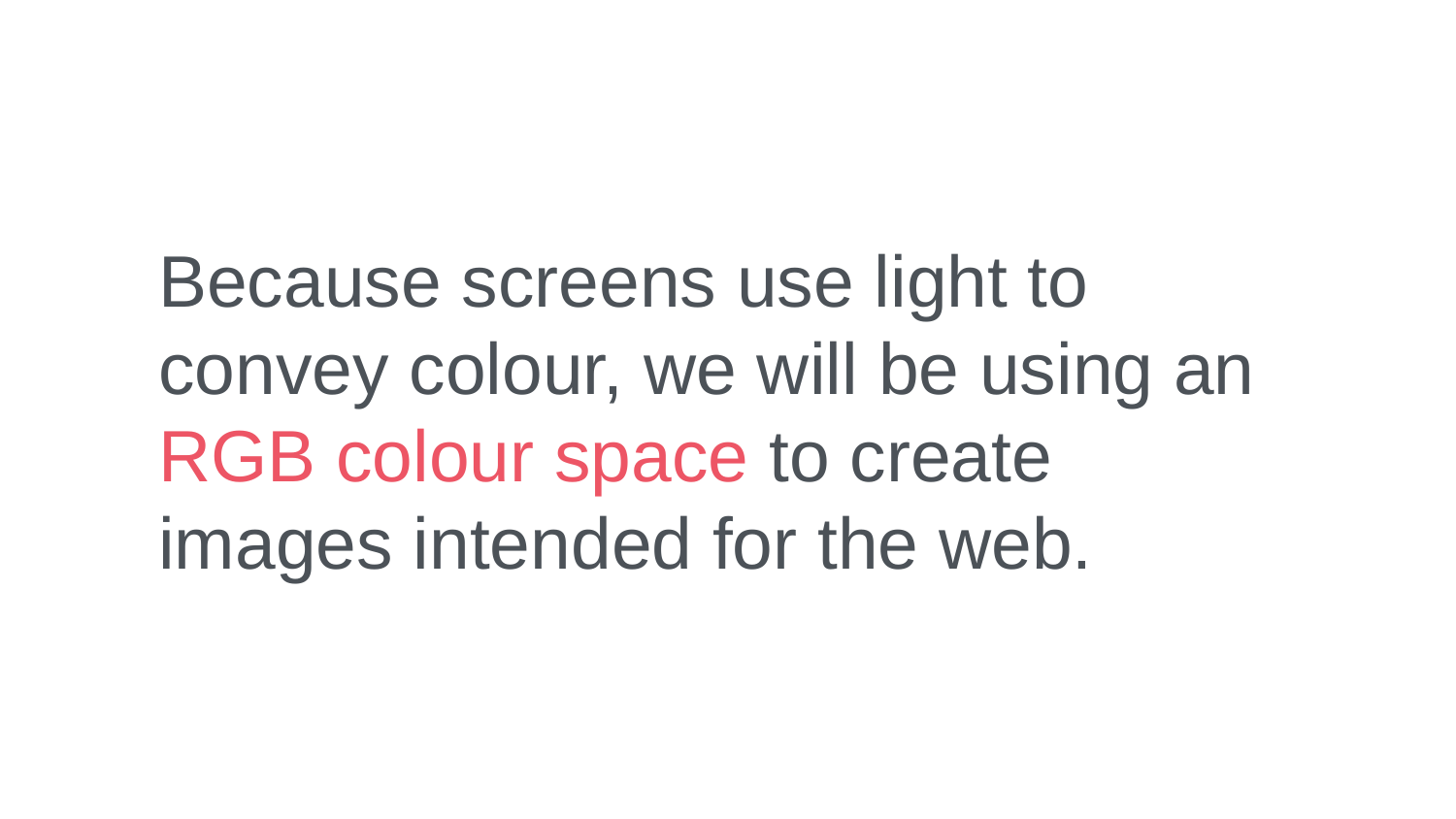

Because screens use light to convey colour, we will be using an RGB colour space to create images intended for the web.